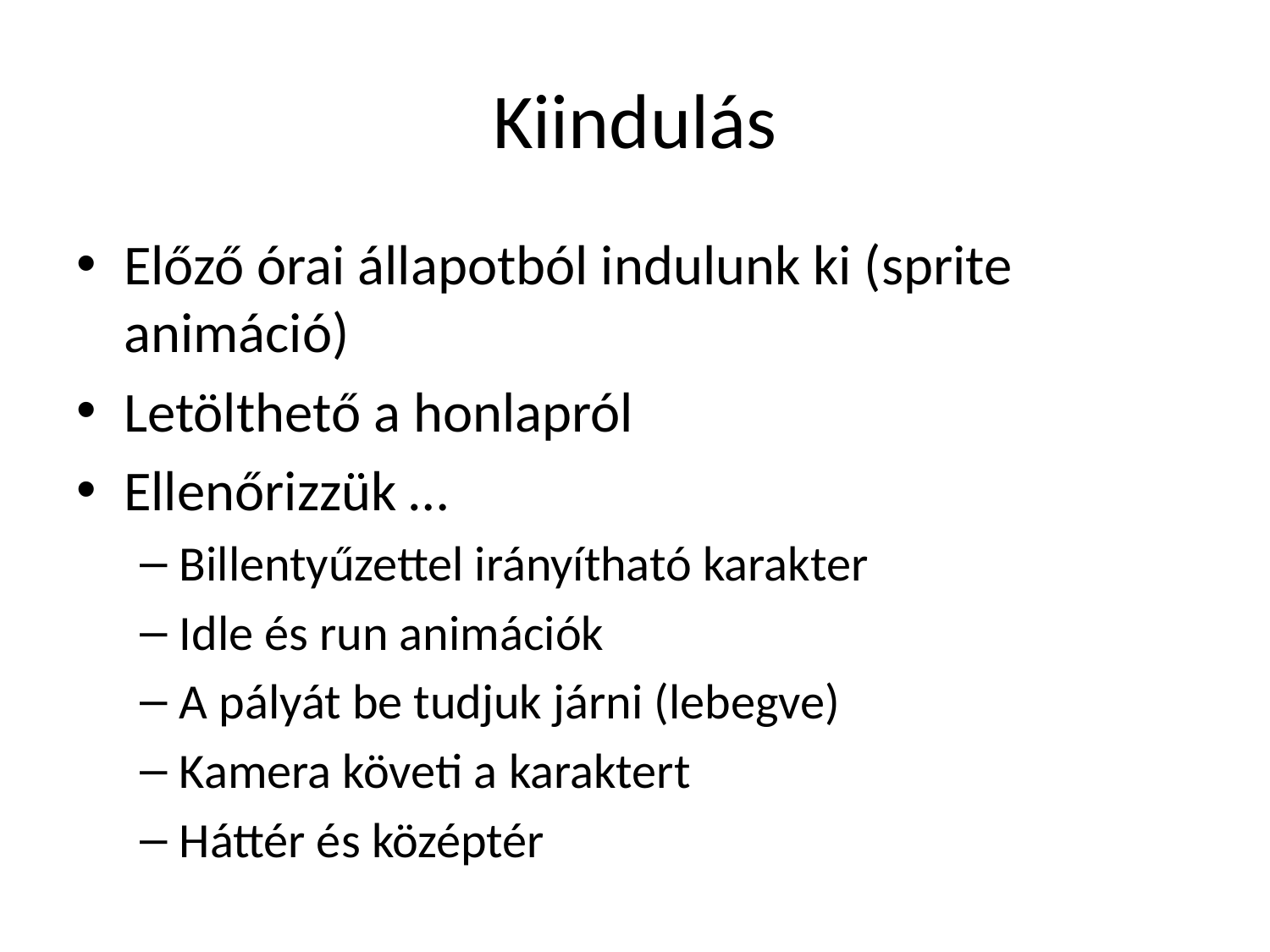

# Kiindulás
Előző órai állapotból indulunk ki (sprite animáció)
Letölthető a honlapról
Ellenőrizzük …
Billentyűzettel irányítható karakter
Idle és run animációk
A pályát be tudjuk járni (lebegve)
Kamera követi a karaktert
Háttér és középtér